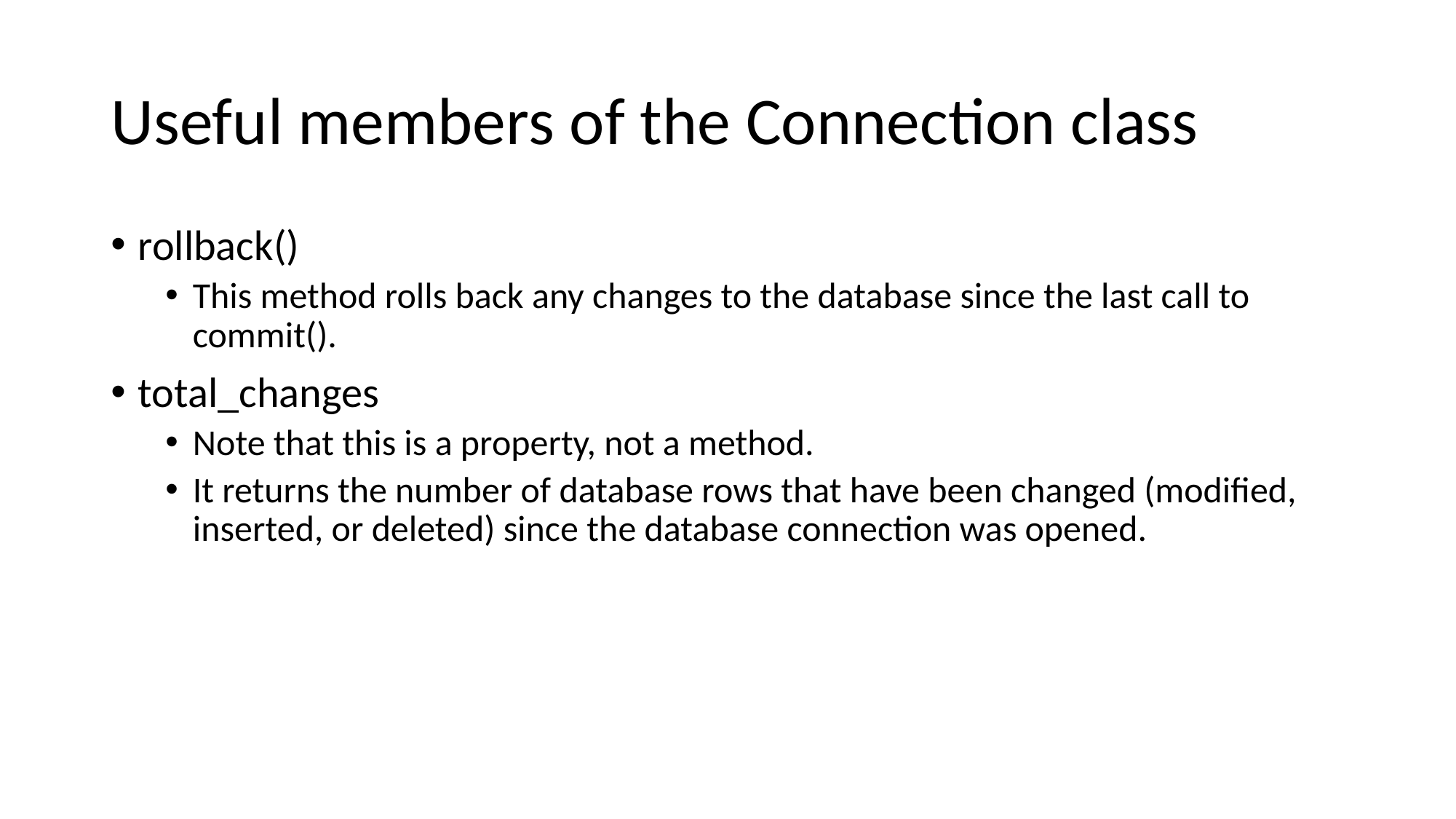

# Useful members of the Connection class
rollback()
This method rolls back any changes to the database since the last call to commit().
total_changes
Note that this is a property, not a method.
It returns the number of database rows that have been changed (modified, inserted, or deleted) since the database connection was opened.